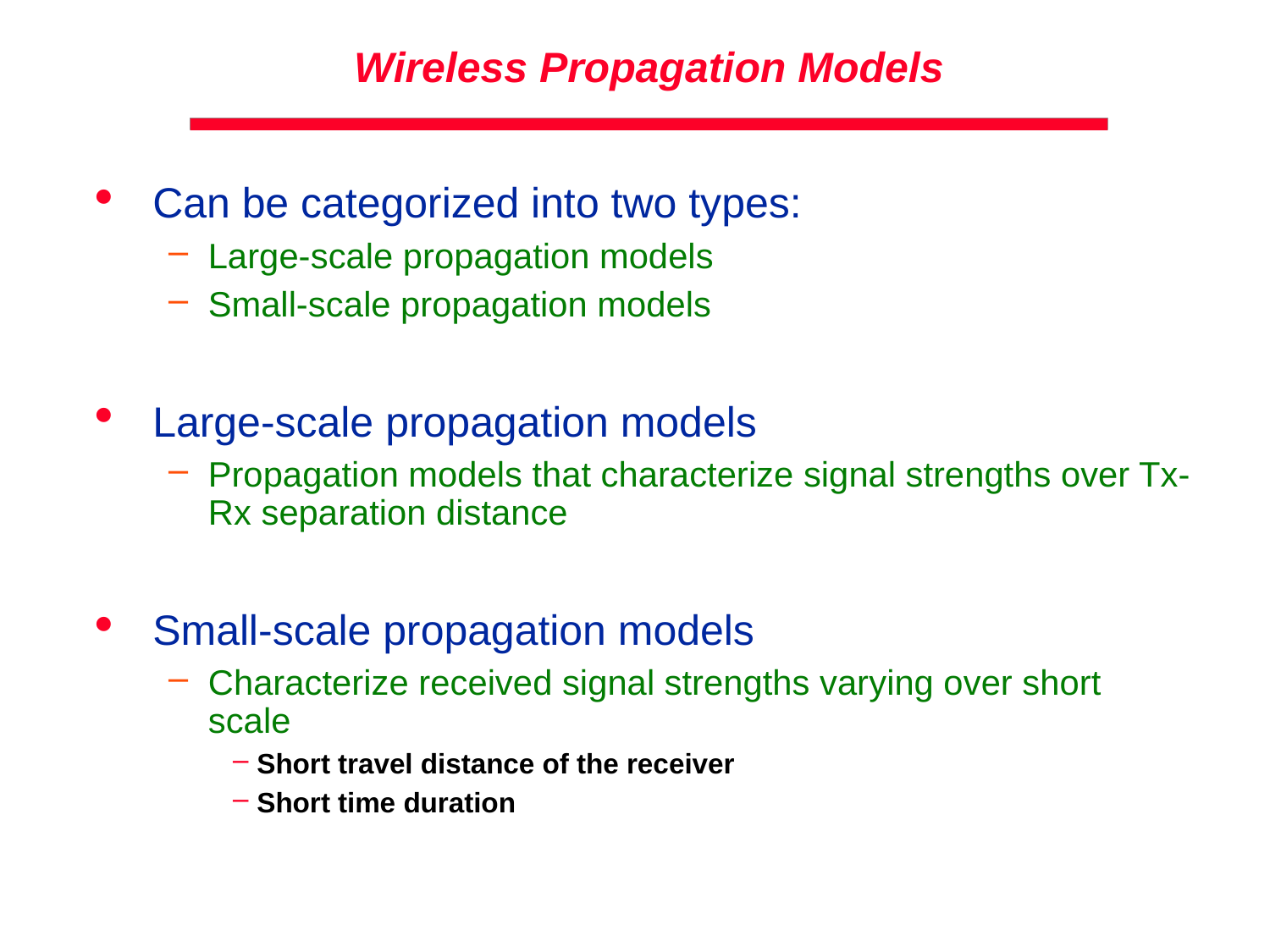

# Wireless Propagation Models
Can be categorized into two types:
Large-scale propagation models
Small-scale propagation models

Large-scale propagation models
Propagation models that characterize signal strengths over Tx-Rx separation distance

Small-scale propagation models
Characterize received signal strengths varying over short scale
Short travel distance of the receiver
Short time duration